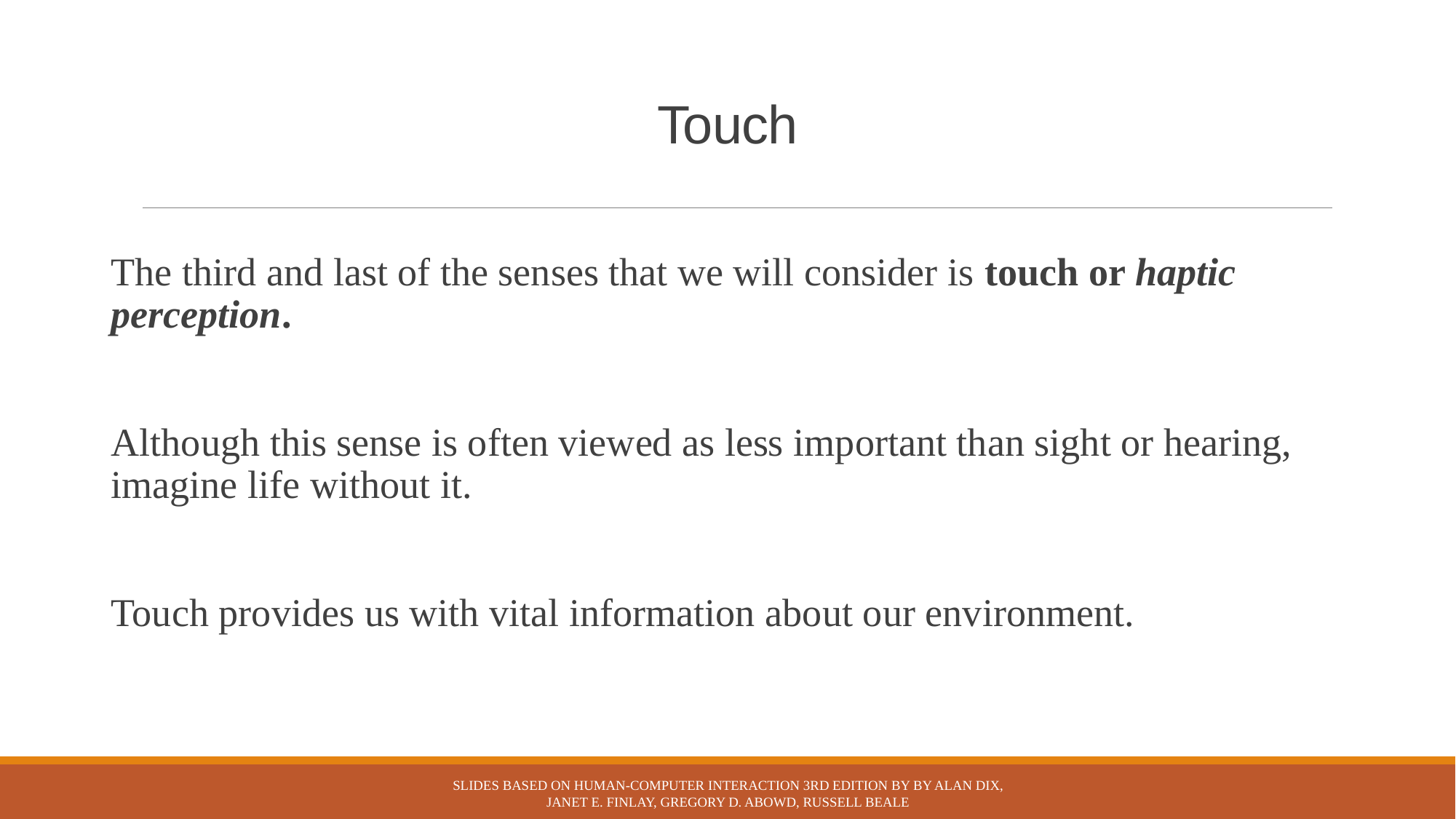

# Touch
The third and last of the senses that we will consider is touch or haptic perception.

Although this sense is often viewed as less important than sight or hearing, imagine life without it.

Touch provides us with vital information about our environment.

Slides based on Human-Computer Interaction 3rd Edition by by Alan Dix, Janet E. Finlay, Gregory D. Abowd, Russell Beale